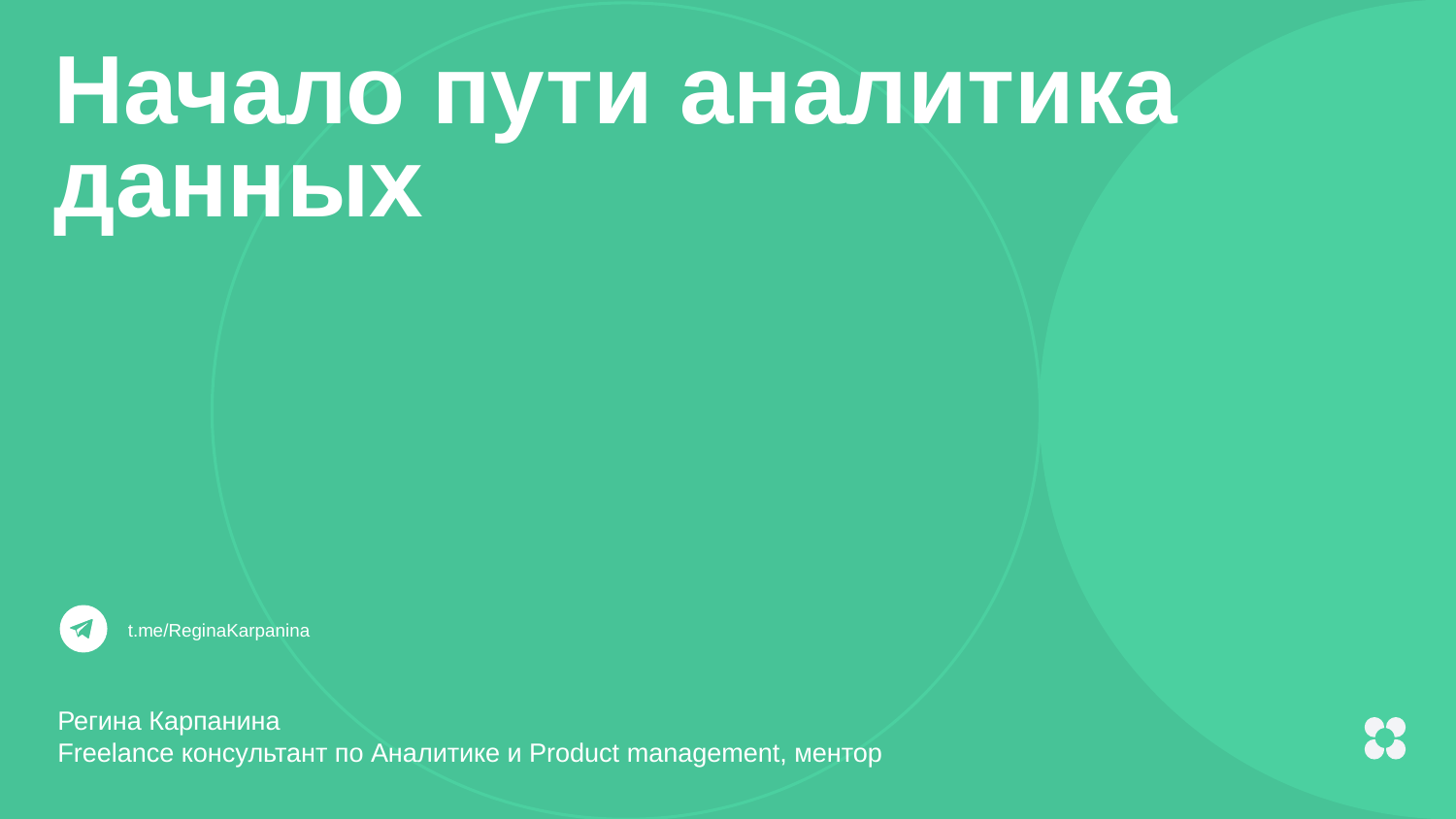

Начало пути аналитика данных

t.me/ReginaKarpanina
Регина Карпанина
Freelance консультант по Аналитике и Product management, ментор